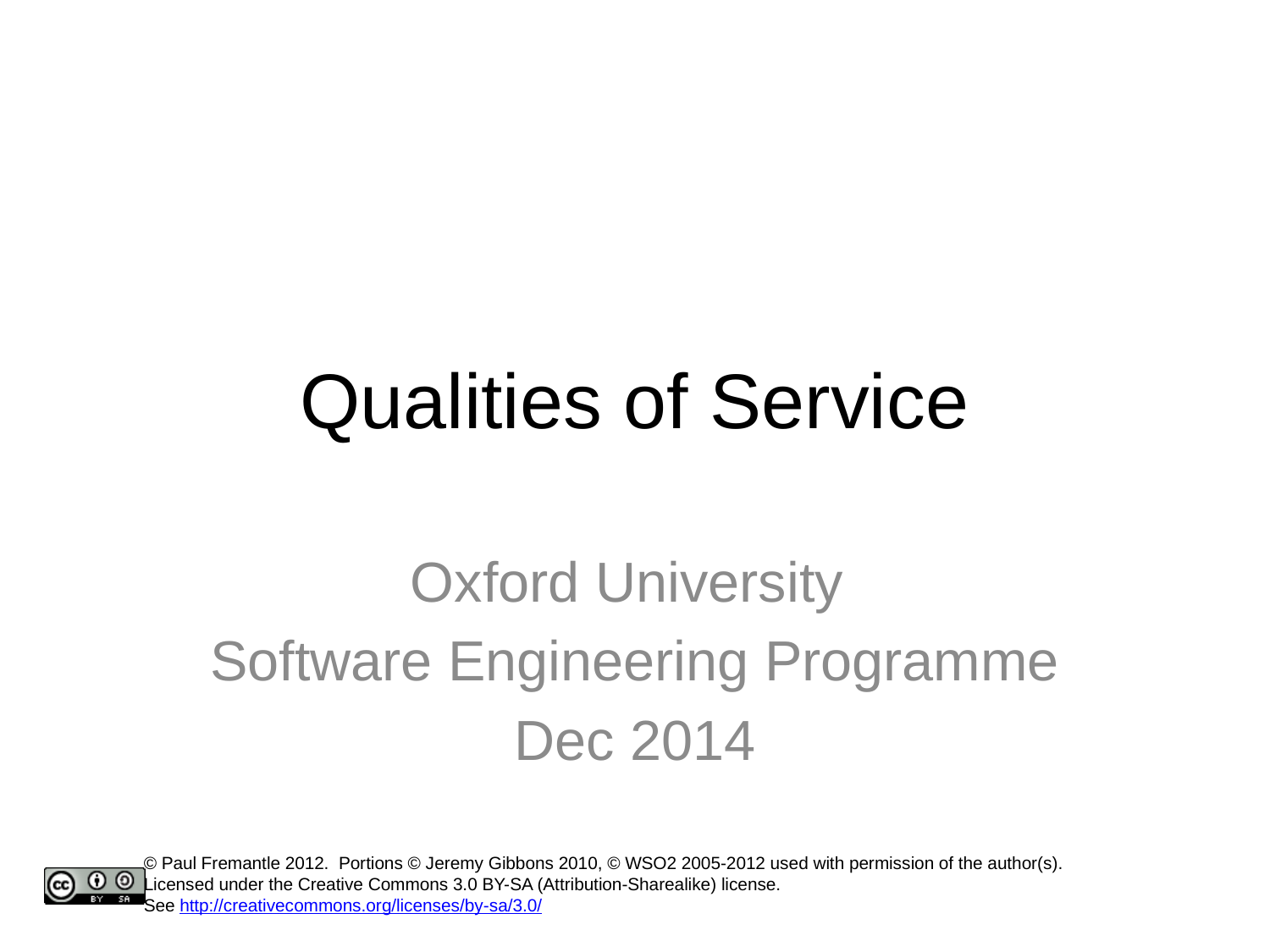

# Qualities of Service
Oxford University
Software Engineering Programme
Dec 2014